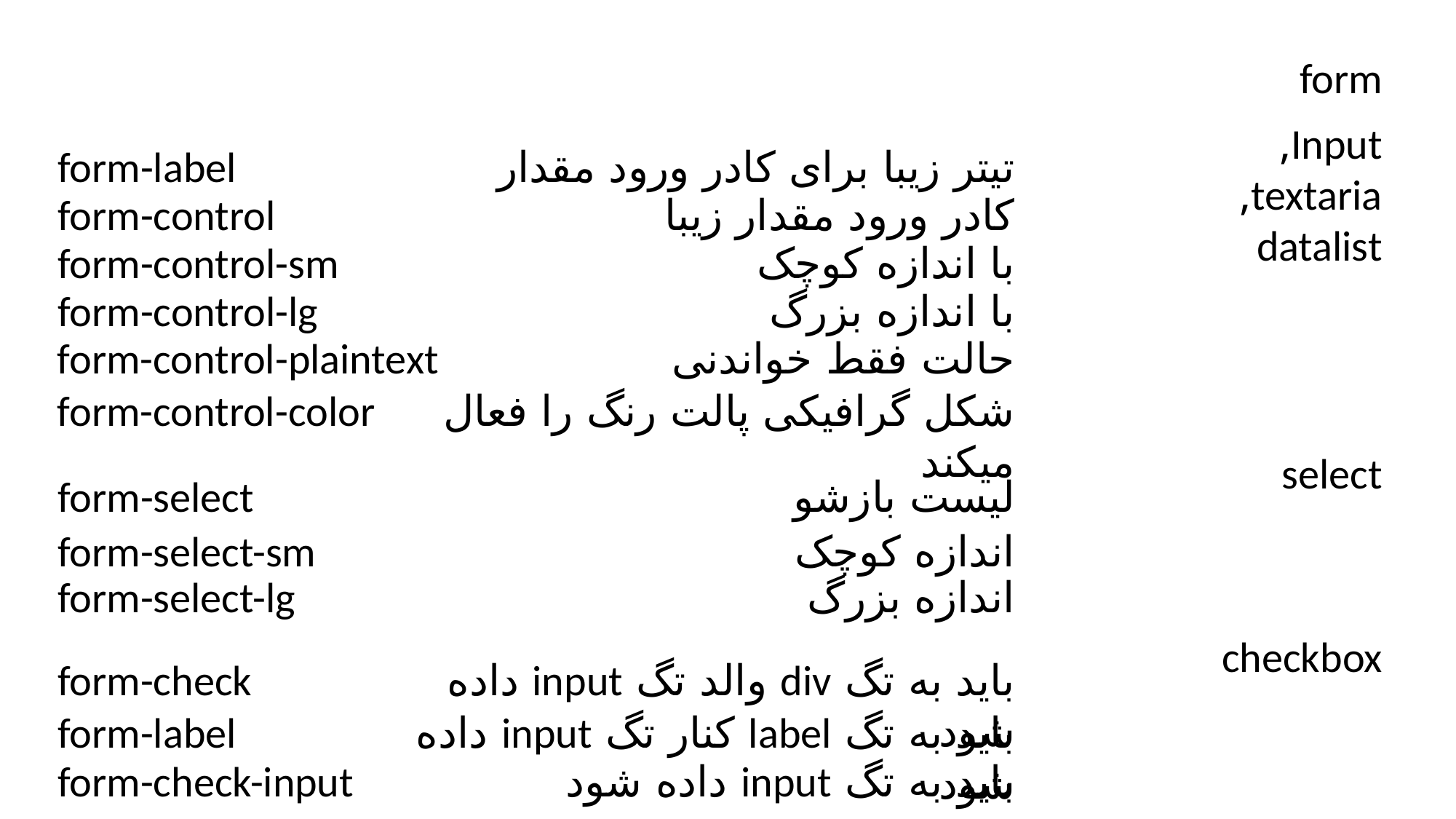

form
Input,
textaria,
datalist
form-label
تیتر زیبا برای کادر ورود مقدار
form-control
کادر ورود مقدار زیبا
form-control-sm
با اندازه کوچک
form-control-lg
با اندازه بزرگ
form-control-plaintext
حالت فقط خواندنی
form-control-color
شکل گرافیکی پالت رنگ را فعال میکند
select
form-select
لیست بازشو
form-select-sm
اندازه کوچک
form-select-lg
اندازه بزرگ
checkbox
form-check
باید به تگ div والد تگ input داده شود
form-label
باید به تگ label کنار تگ input داده شود
form-check-input
باید به تگ input داده شود